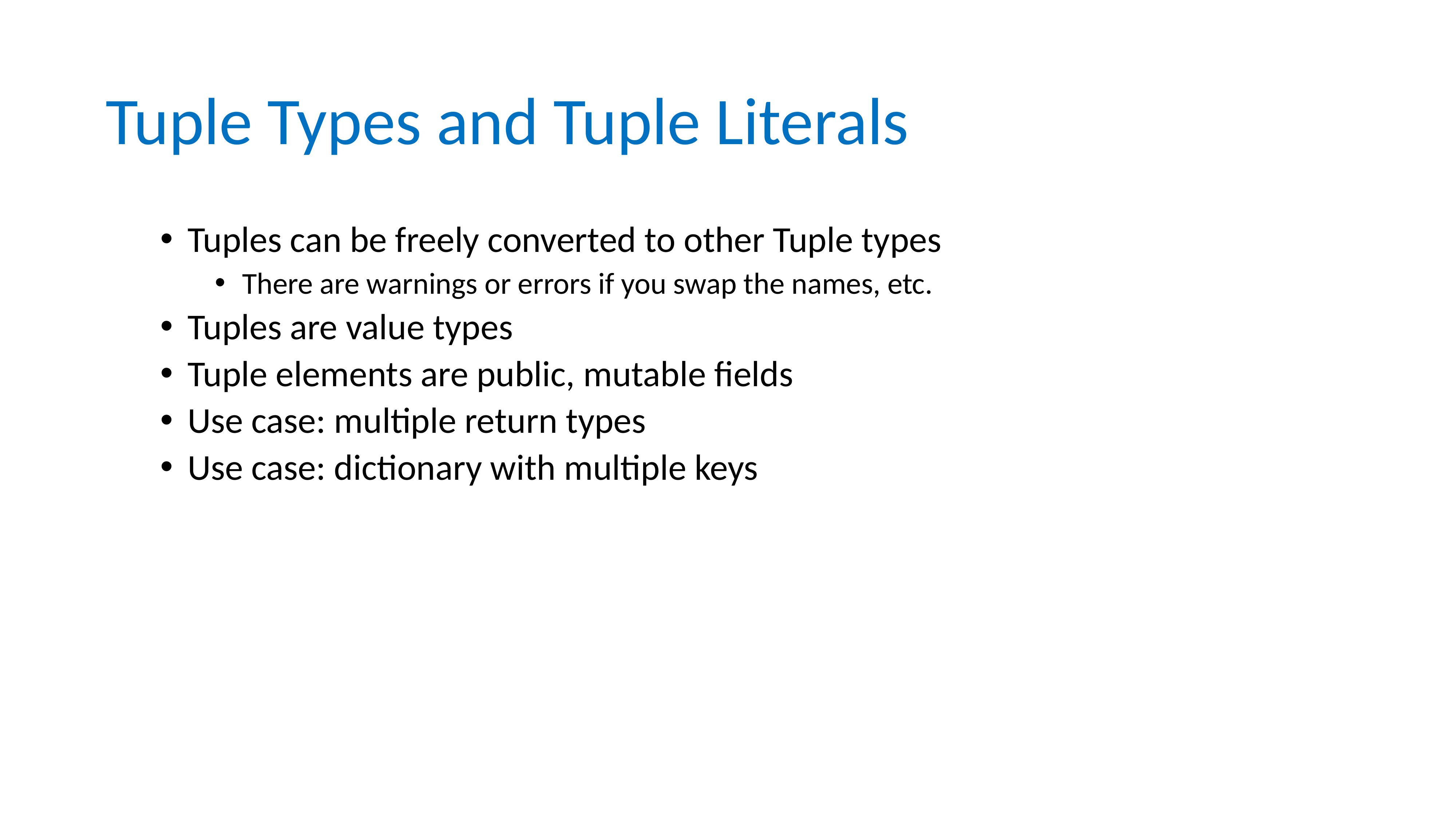

# Tuple Types and Tuple Literals
Tuples can be freely converted to other Tuple types
There are warnings or errors if you swap the names, etc.
Tuples are value types
Tuple elements are public, mutable fields
Use case: multiple return types
Use case: dictionary with multiple keys